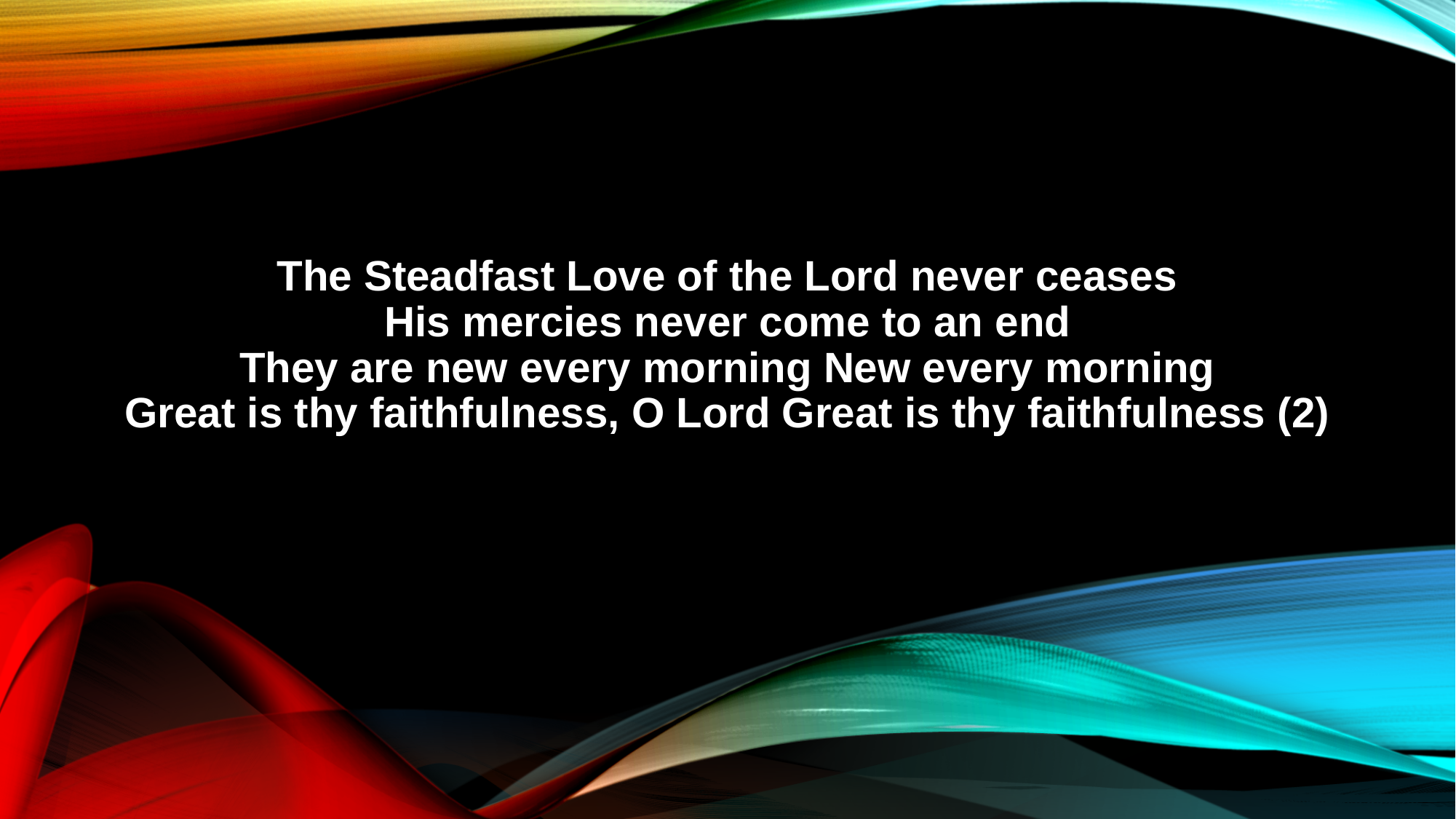

The Steadfast Love of the Lord never ceases
His mercies never come to an end
They are new every morning New every morning
Great is thy faithfulness, O Lord Great is thy faithfulness (2)